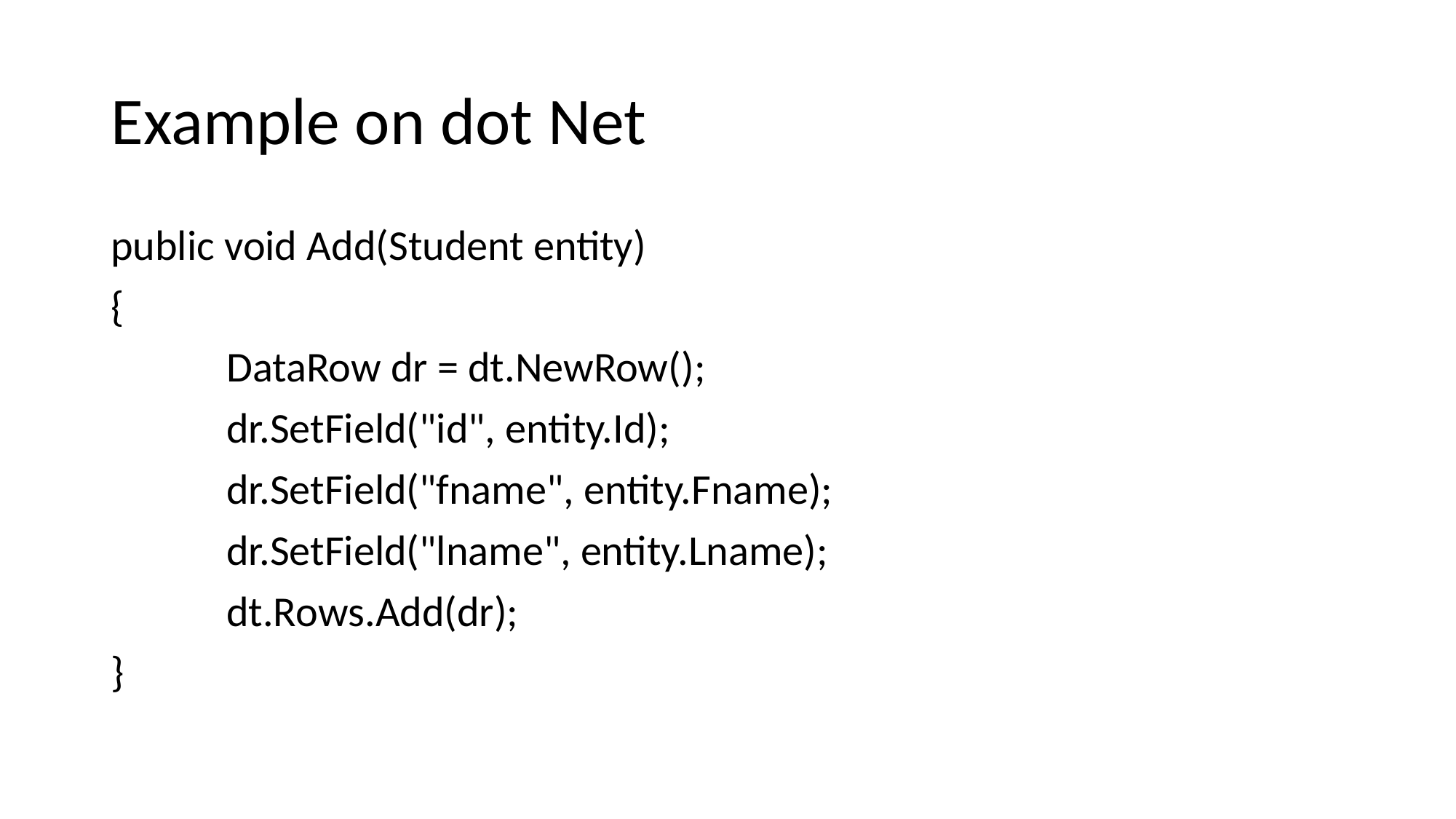

# Example on dot Net
public void Add(Student entity)
{
            DataRow dr = dt.NewRow();
            dr.SetField("id", entity.Id);
            dr.SetField("fname", entity.Fname);
            dr.SetField("lname", entity.Lname);
            dt.Rows.Add(dr);
}